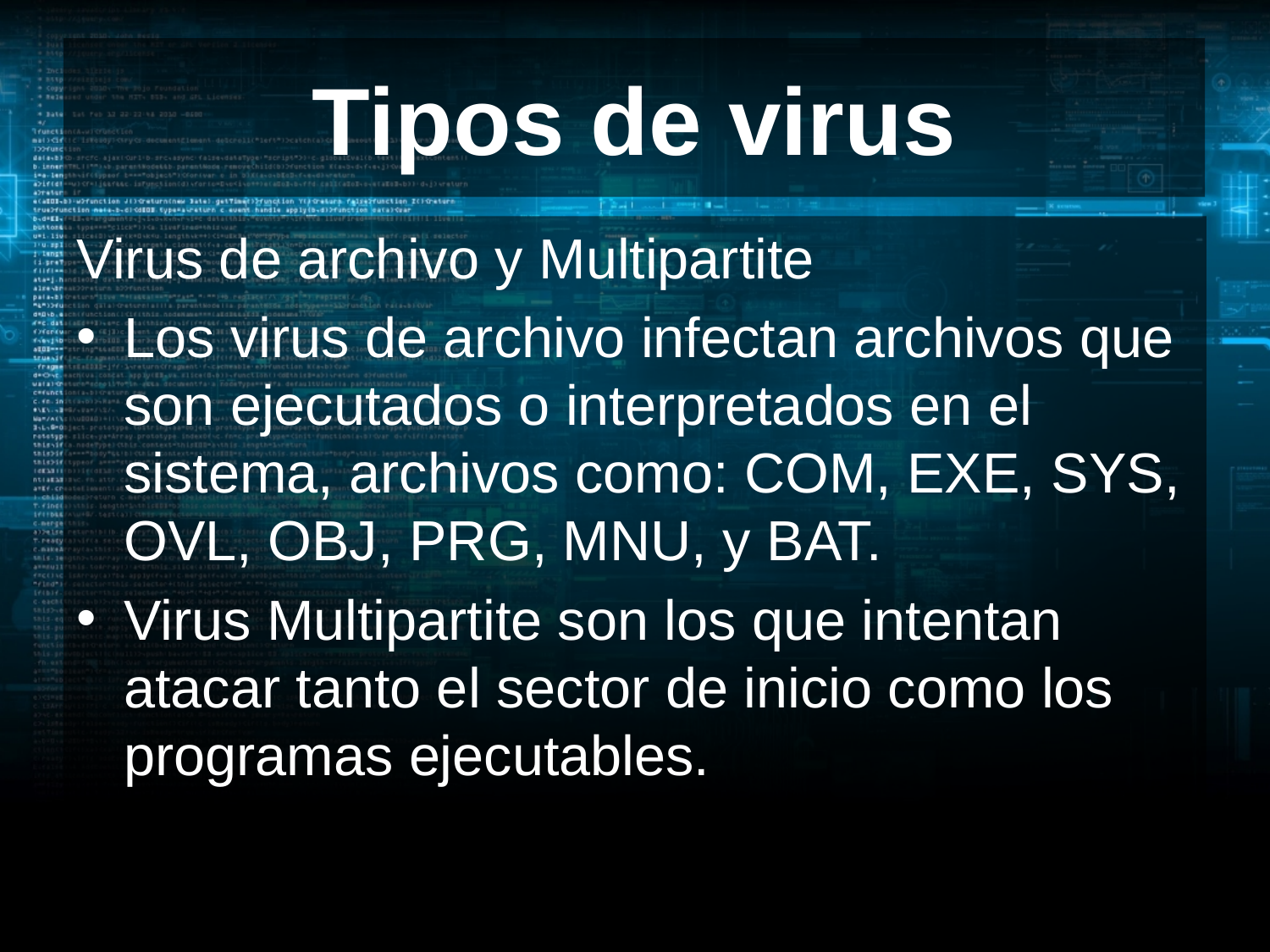

# Tipos de virus
Virus de archivo y Multipartite
Los virus de archivo infectan archivos que son ejecutados o interpretados en el sistema, archivos como: COM, EXE, SYS, OVL, OBJ, PRG, MNU, y BAT.
Virus Multipartite son los que intentan atacar tanto el sector de inicio como los programas ejecutables.